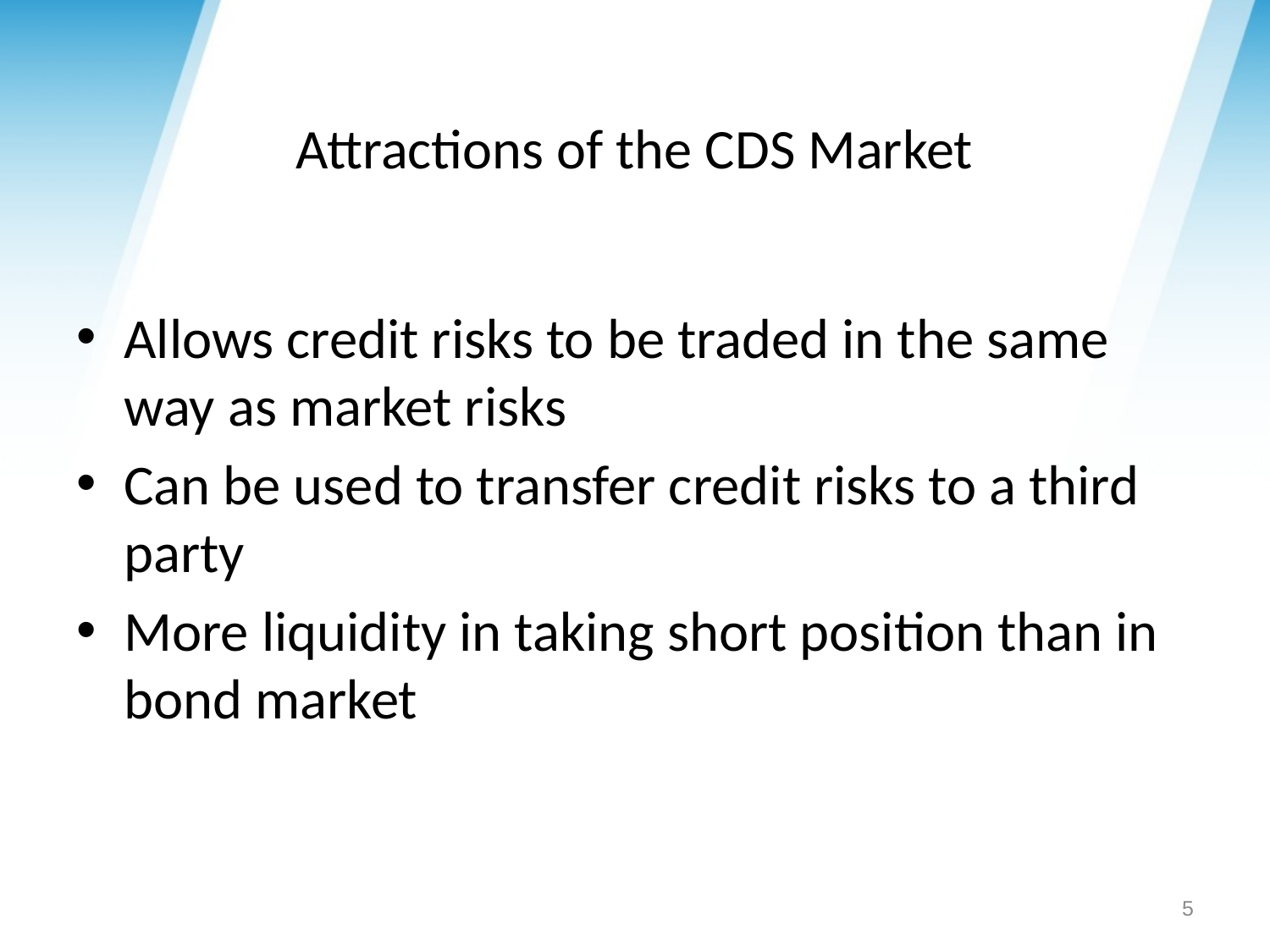

# Attractions of the CDS Market
Allows credit risks to be traded in the same way as market risks
Can be used to transfer credit risks to a third party
More liquidity in taking short position than in bond market
5